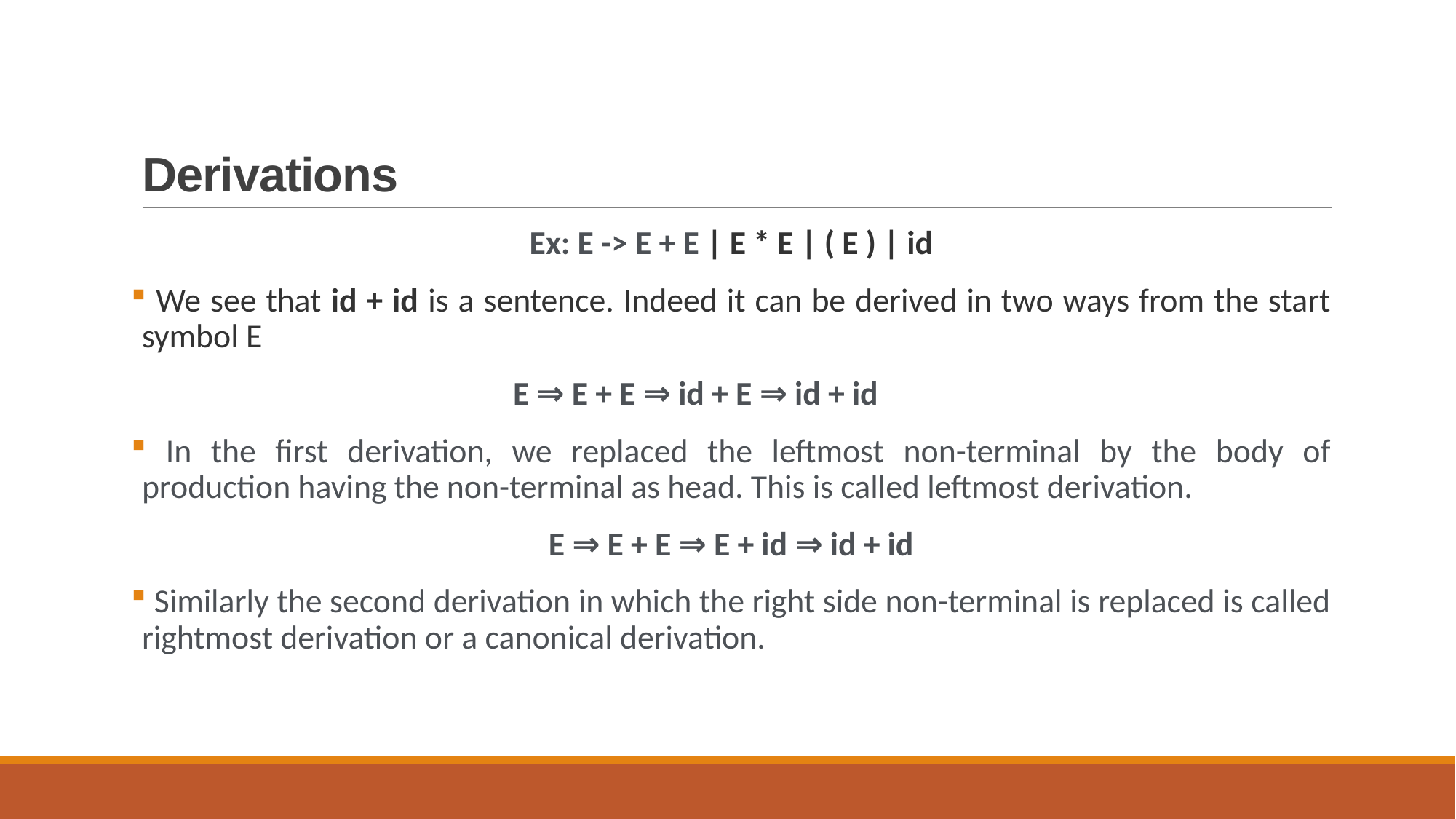

# Derivations
Ex: E -> E + E | E * E | ( E ) | id
 We see that id + id is a sentence. Indeed it can be derived in two ways from the start symbol E
E ⇒ E + E ⇒ id + E ⇒ id + id
 In the first derivation, we replaced the leftmost non-terminal by the body of production having the non-terminal as head. This is called leftmost derivation.
E ⇒ E + E ⇒ E + id ⇒ id + id
 Similarly the second derivation in which the right side non-terminal is replaced is called rightmost derivation or a canonical derivation.